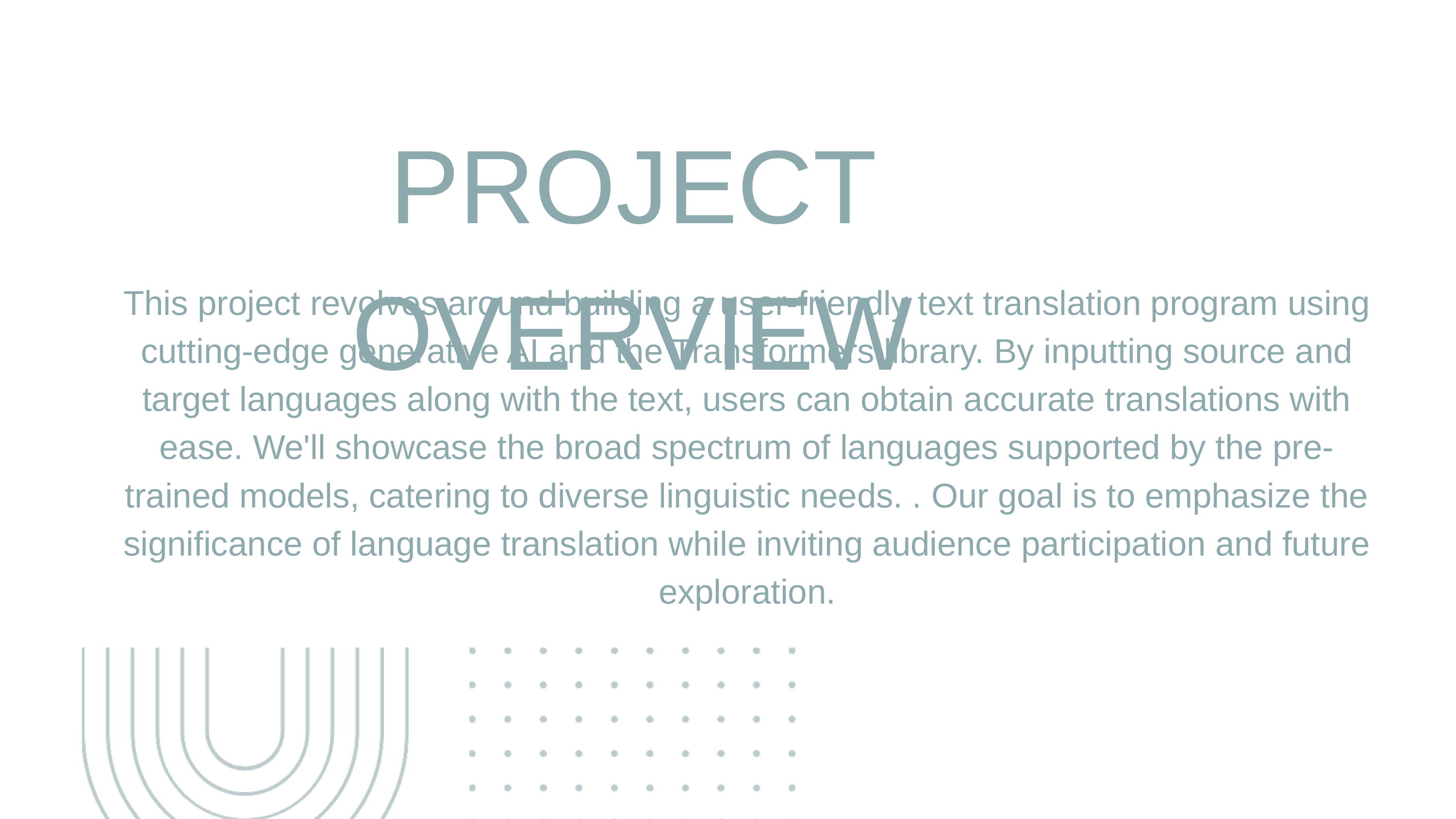

PROJECT OVERVIEW
This project revolves around building a user-friendly text translation program using cutting-edge generative AI and the Transformers library. By inputting source and target languages along with the text, users can obtain accurate translations with ease. We'll showcase the broad spectrum of languages supported by the pre-trained models, catering to diverse linguistic needs. . Our goal is to emphasize the significance of language translation while inviting audience participation and future exploration.